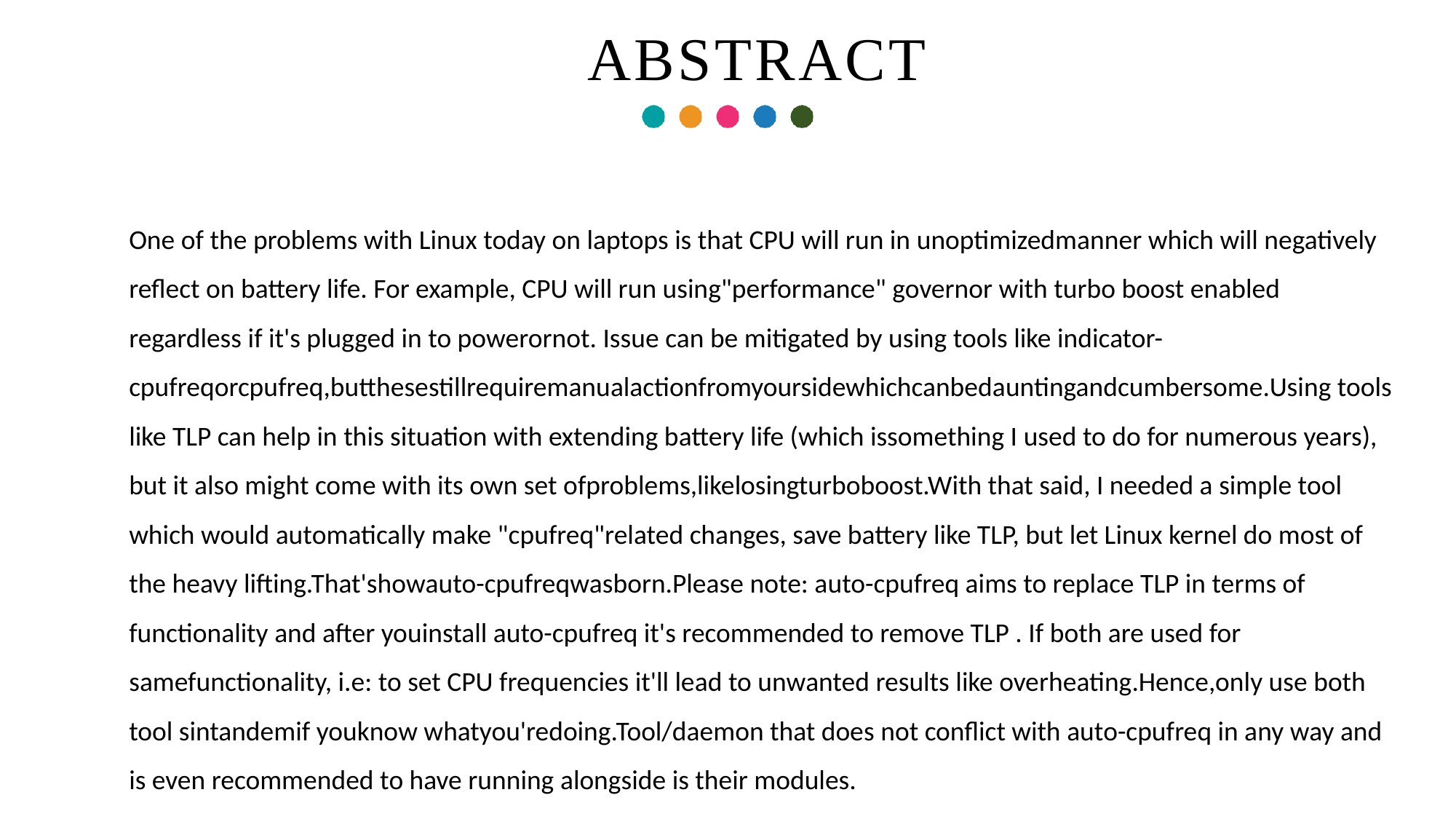

# ABSTRACT

One of the problems with Linux today on laptops is that CPU will run in unoptimizedmanner which will negatively reflect on battery life. For example, CPU will run using"performance" governor with turbo boost enabled regardless if it's plugged in to powerornot. Issue can be mitigated by using tools like indicator-cpufreqorcpufreq,butthesestillrequiremanualactionfromyoursidewhichcanbedauntingandcumbersome.Using tools like TLP can help in this situation with extending battery life (which issomething I used to do for numerous years), but it also might come with its own set ofproblems,likelosingturboboost.With that said, I needed a simple tool which would automatically make "cpufreq"related changes, save battery like TLP, but let Linux kernel do most of the heavy lifting.That'showauto-cpufreqwasborn.Please note: auto-cpufreq aims to replace TLP in terms of functionality and after youinstall auto-cpufreq it's recommended to remove TLP . If both are used for samefunctionality, i.e: to set CPU frequencies it'll lead to unwanted results like overheating.Hence,only use both tool sintandemif youknow whatyou'redoing.Tool/daemon that does not conflict with auto-cpufreq in any way and is even recommended to have running alongside is their modules.